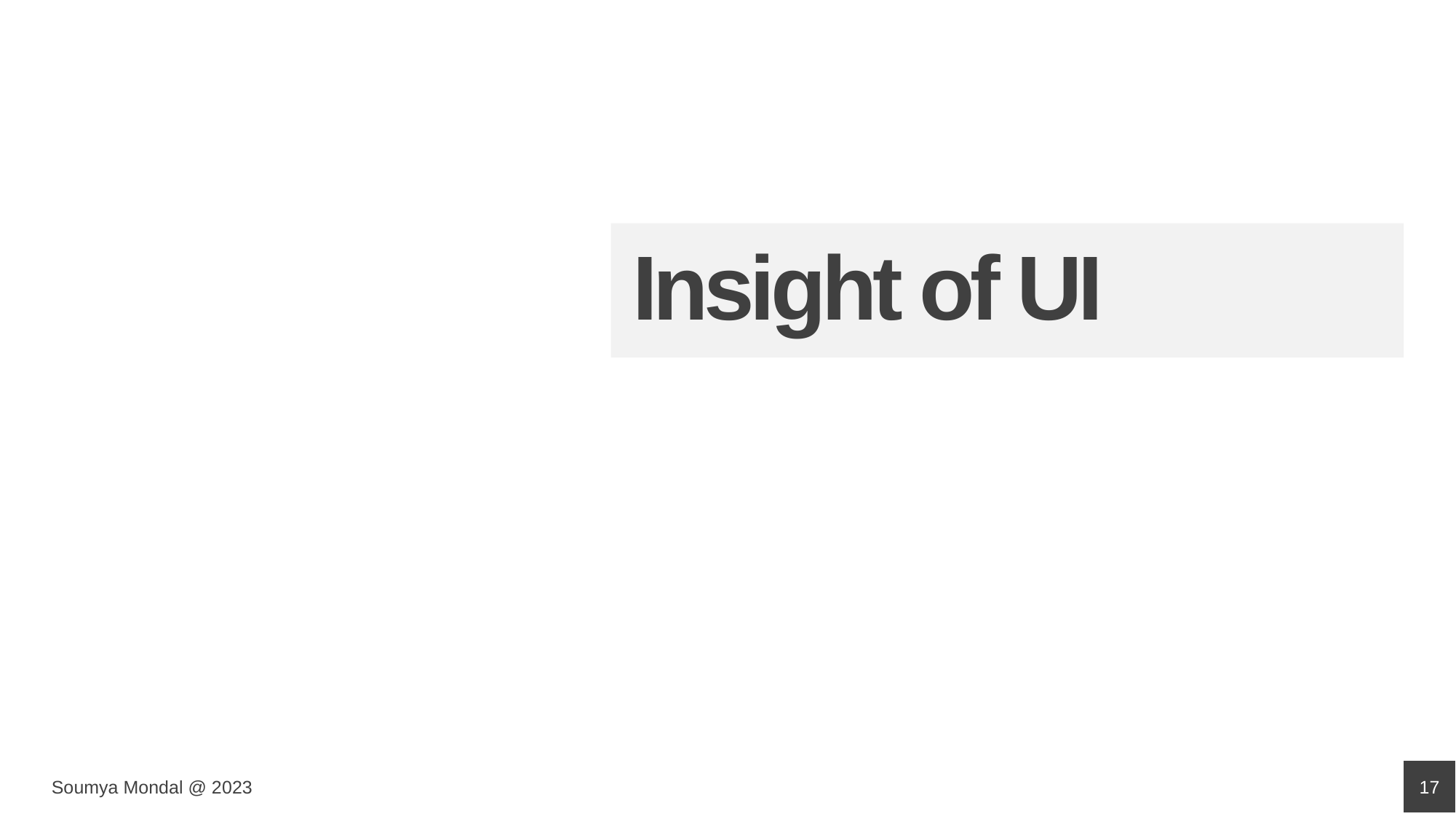

# Insight of UI

17
Soumya Mondal @ 2023